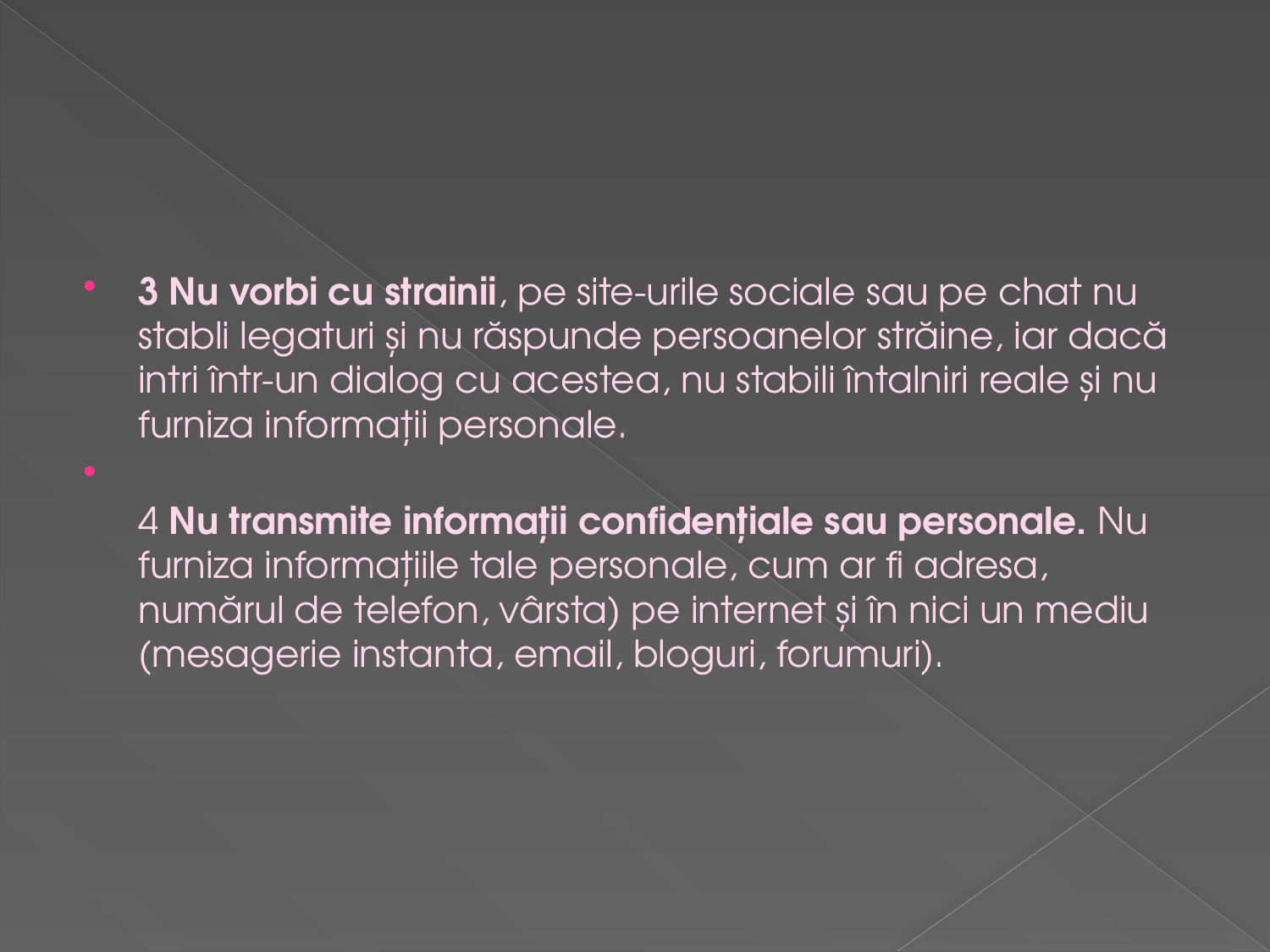

3 Nu vorbi cu strainii, pe site-urile sociale sau pe chat nu stabli legaturi și nu răspunde persoanelor străine, iar dacă intri într-un dialog cu acestea, nu stabili întalniri reale și nu furniza informații personale.
4 Nu transmite informații confidențiale sau personale. Nu furniza informațiile tale personale, cum ar fi adresa, numărul de telefon, vârsta) pe internet și în nici un mediu (mesagerie instanta, email, bloguri, forumuri).